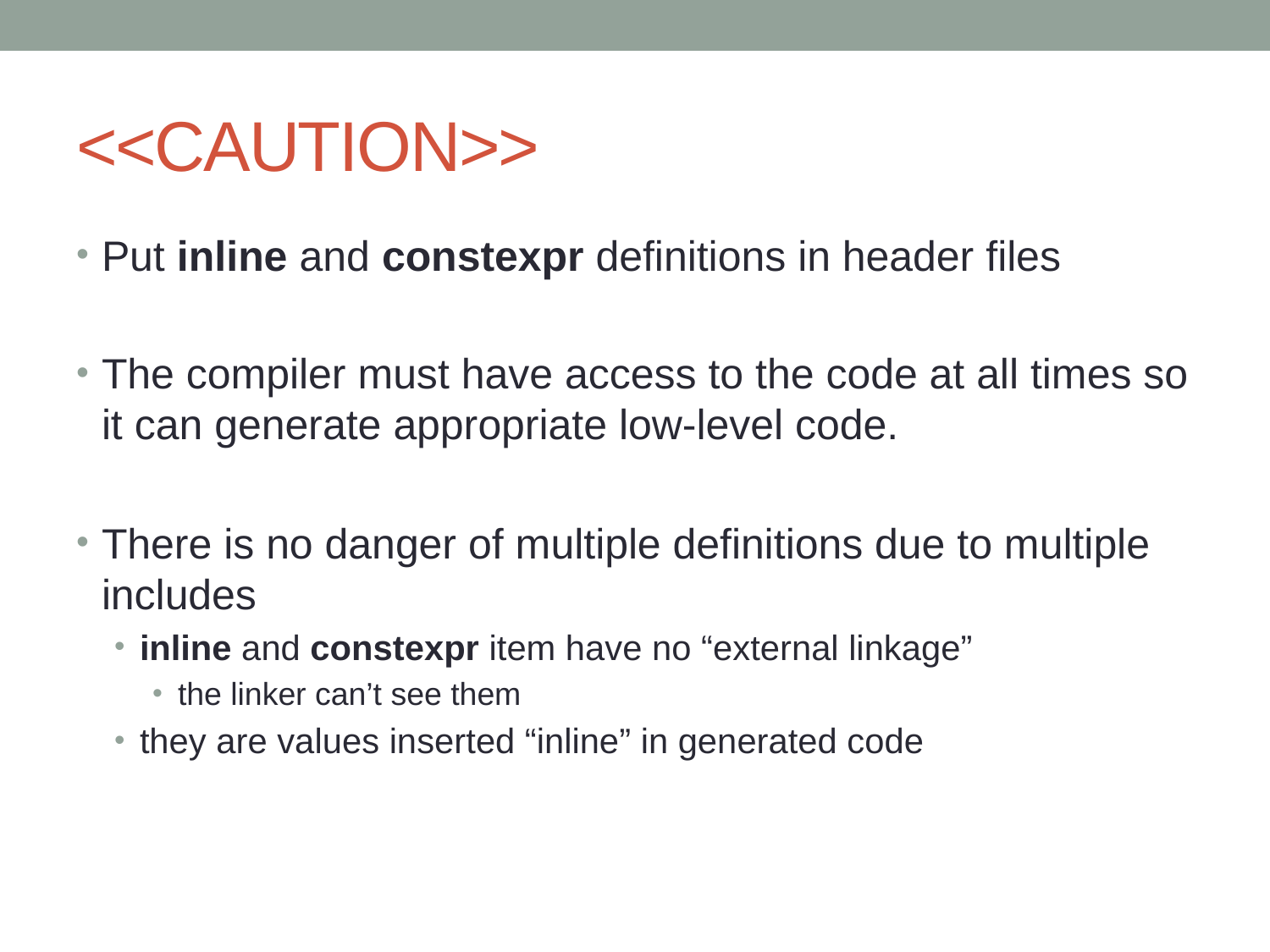

# <<CAUTION>>
Put inline and constexpr definitions in header files

The compiler must have access to the code at all times so it can generate appropriate low-level code.

There is no danger of multiple definitions due to multiple includes
inline and constexpr item have no “external linkage”
the linker can’t see them
they are values inserted “inline” in generated code